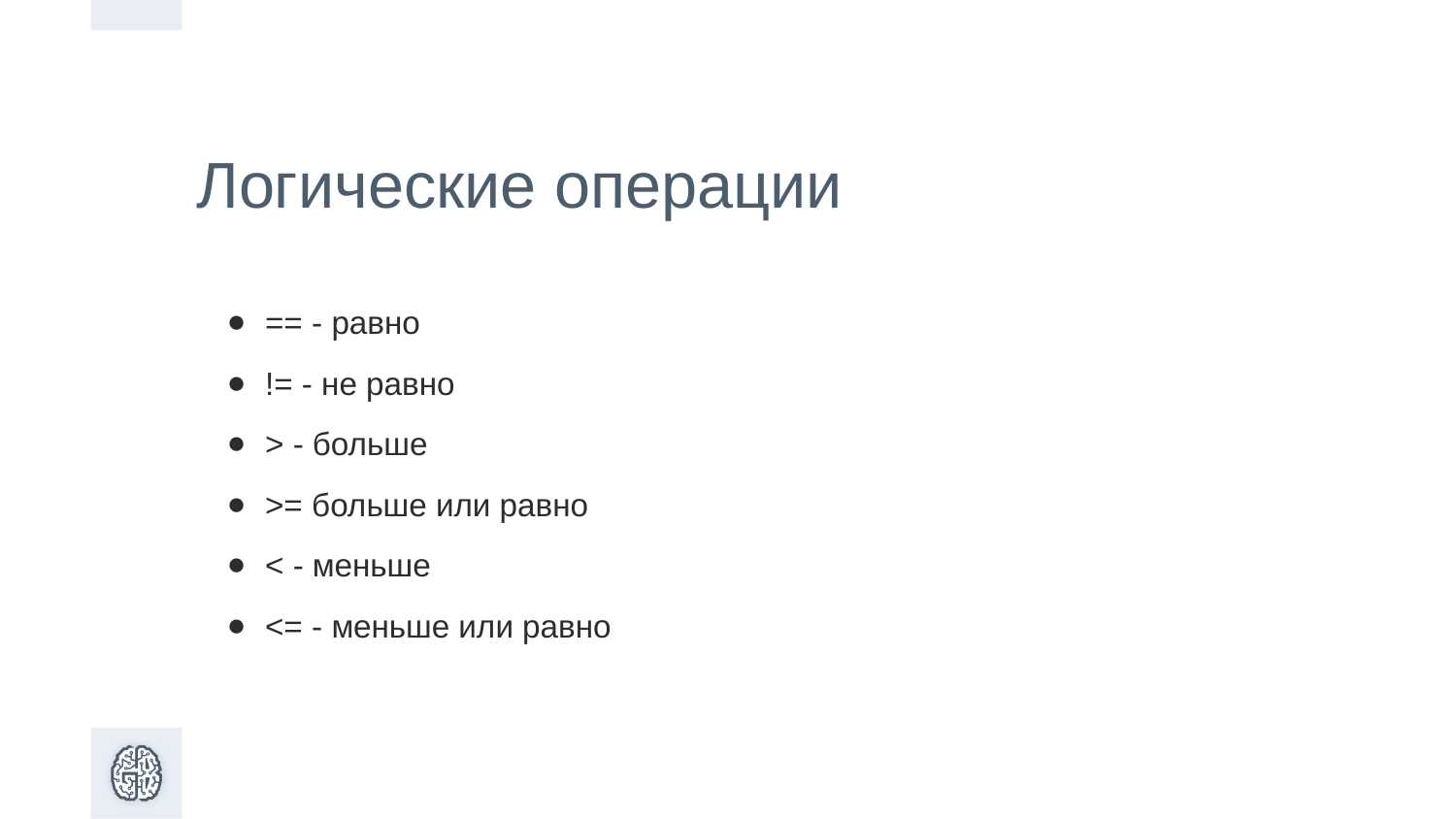

Логические операции
== - равно
!= - не равно
> - больше
>= больше или равно
< - меньше
<= - меньше или равно